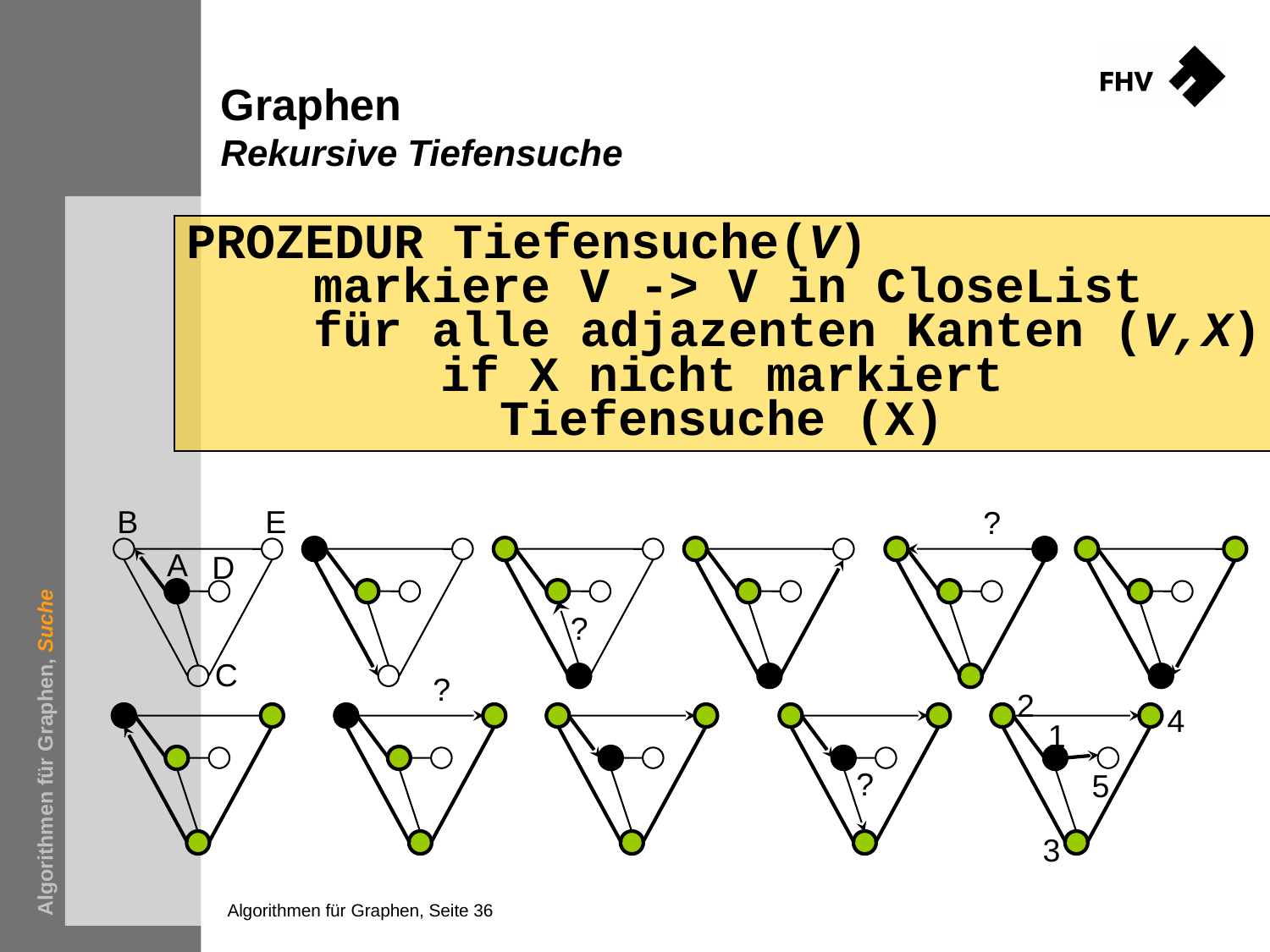

# Graphen Rekursive Tiefensuche

PROZEDUR Tiefensuche(V)
	markiere V -> V in CloseList
	für alle adjazenten Kanten (V,X)
		if X nicht markiert
		  Tiefensuche (X)
E
B

A
D
C
?

?

Algorithmen für Graphen, Suche
?

2
4

1

5

3

?

Algorithmen für Graphen, Seite 36